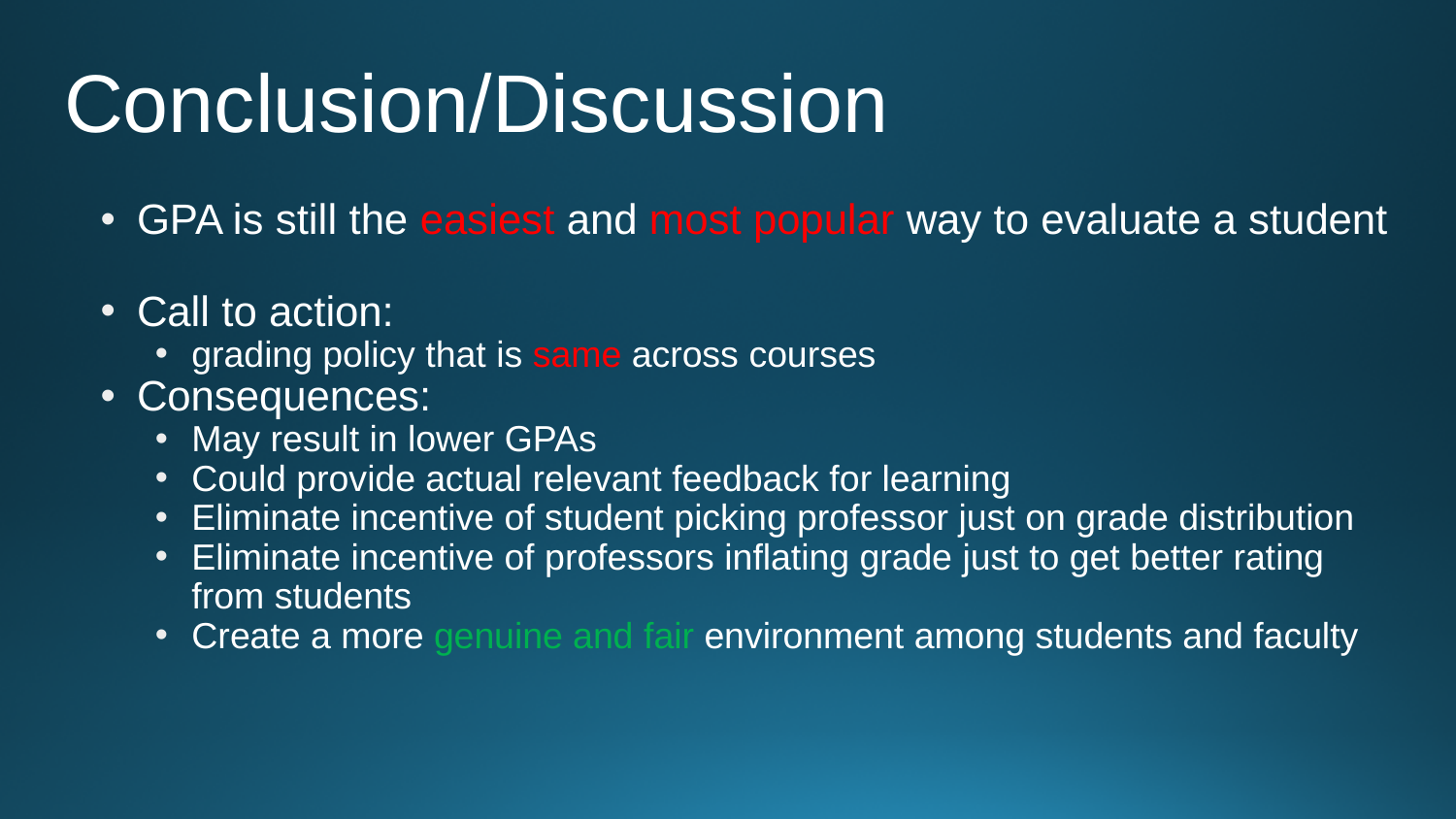

# Conclusion/Discussion
GPA is still the easiest and most popular way to evaluate a student

Call to action:
grading policy that is same across courses
Consequences:
May result in lower GPAs
Could provide actual relevant feedback for learning
Eliminate incentive of student picking professor just on grade distribution
Eliminate incentive of professors inflating grade just to get better rating from students
Create a more genuine and fair environment among students and faculty